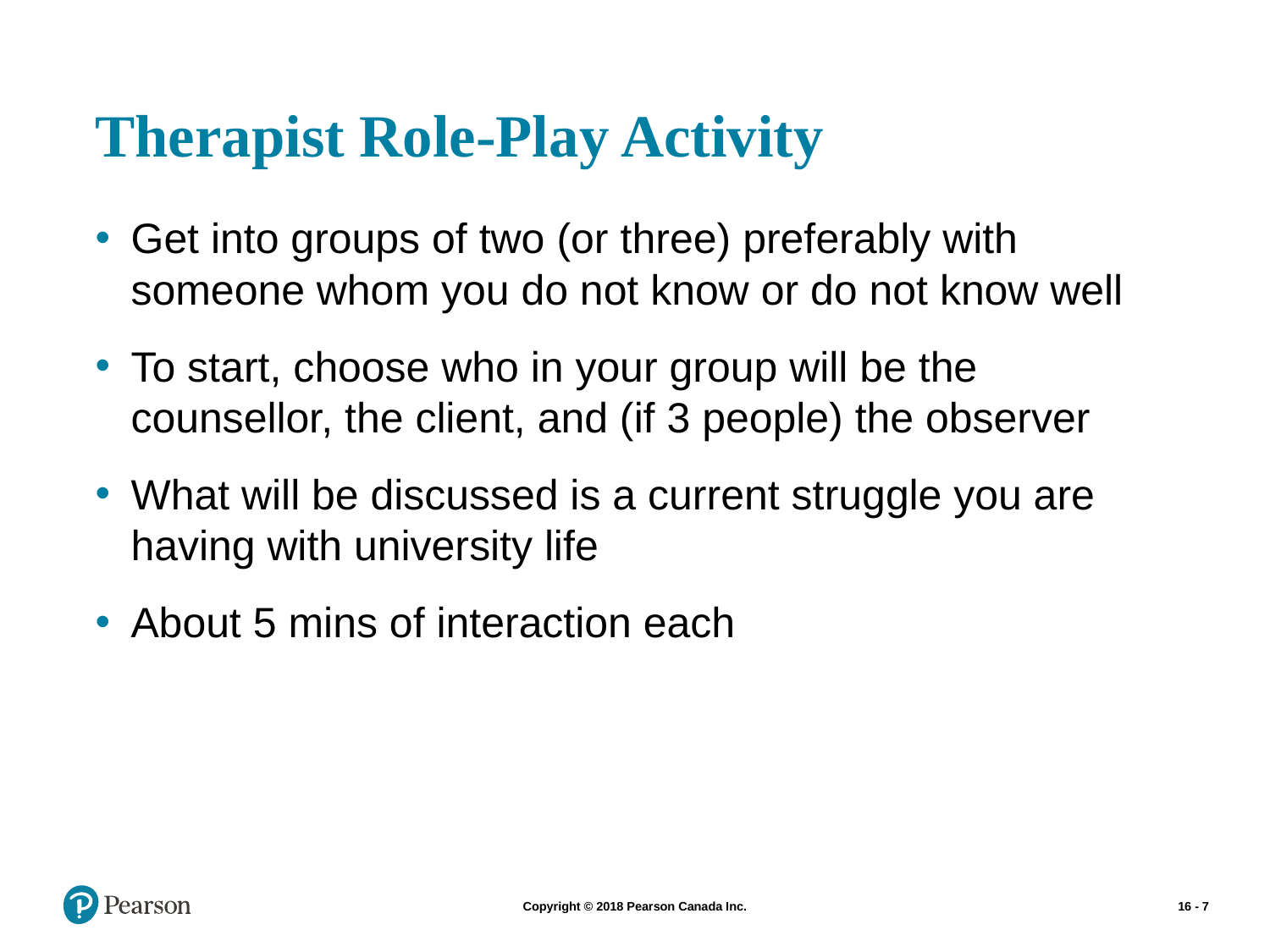

# Therapist Role-Play Activity
Get into groups of two (or three) preferably with someone whom you do not know or do not know well
To start, choose who in your group will be the counsellor, the client, and (if 3 people) the observer
What will be discussed is a current struggle you are having with university life
About 5 mins of interaction each